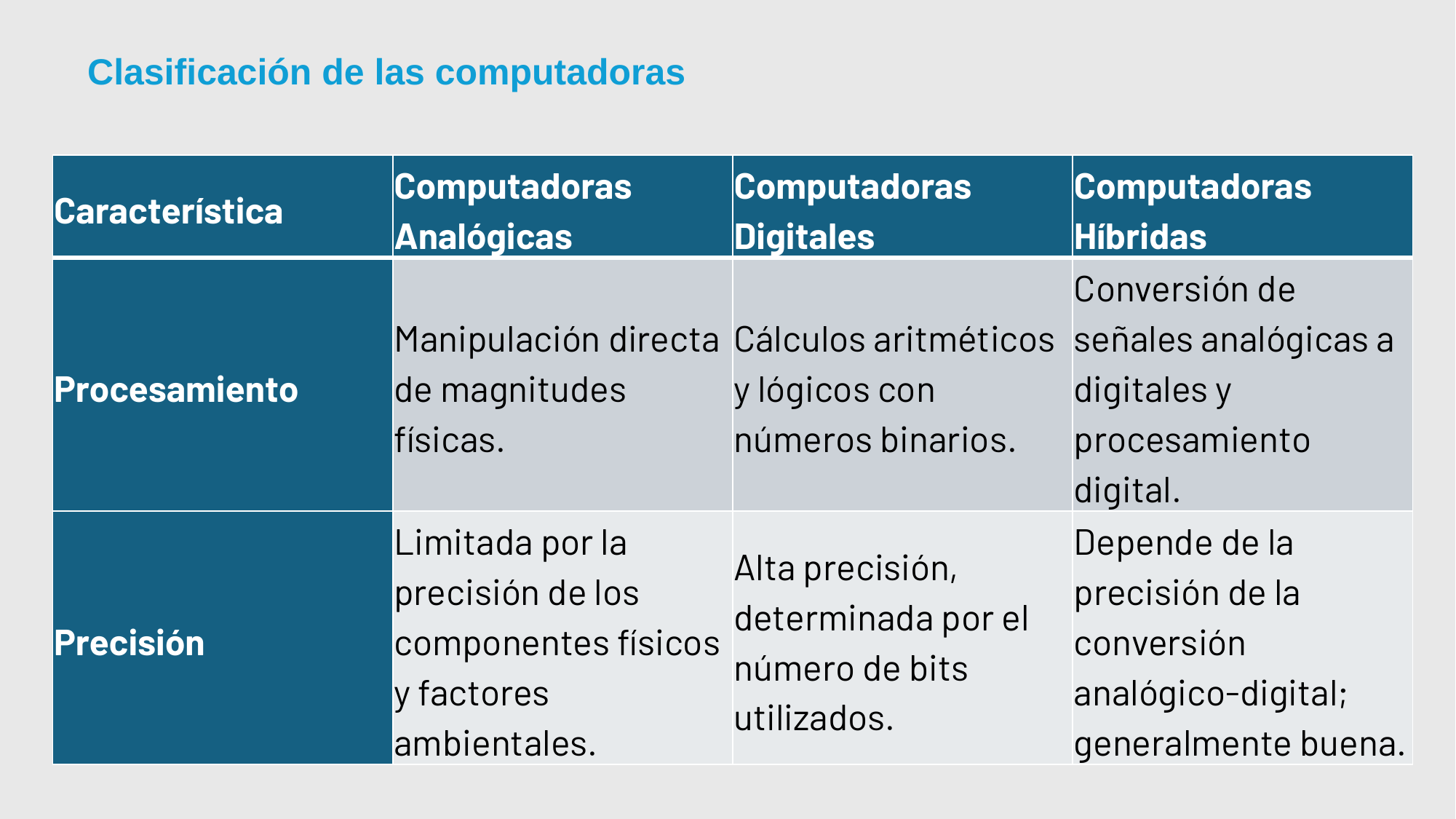

# Clasificación de las computadoras
| Característica | Computadoras Analógicas | Computadoras Digitales | Computadoras Híbridas |
| --- | --- | --- | --- |
| Procesamiento | Manipulación directa de magnitudes físicas. | Cálculos aritméticos y lógicos con números binarios. | Conversión de señales analógicas a digitales y procesamiento digital. |
| Precisión | Limitada por la precisión de los componentes físicos y factores ambientales. | Alta precisión, determinada por el número de bits utilizados. | Depende de la precisión de la conversión analógico-digital; generalmente buena. |